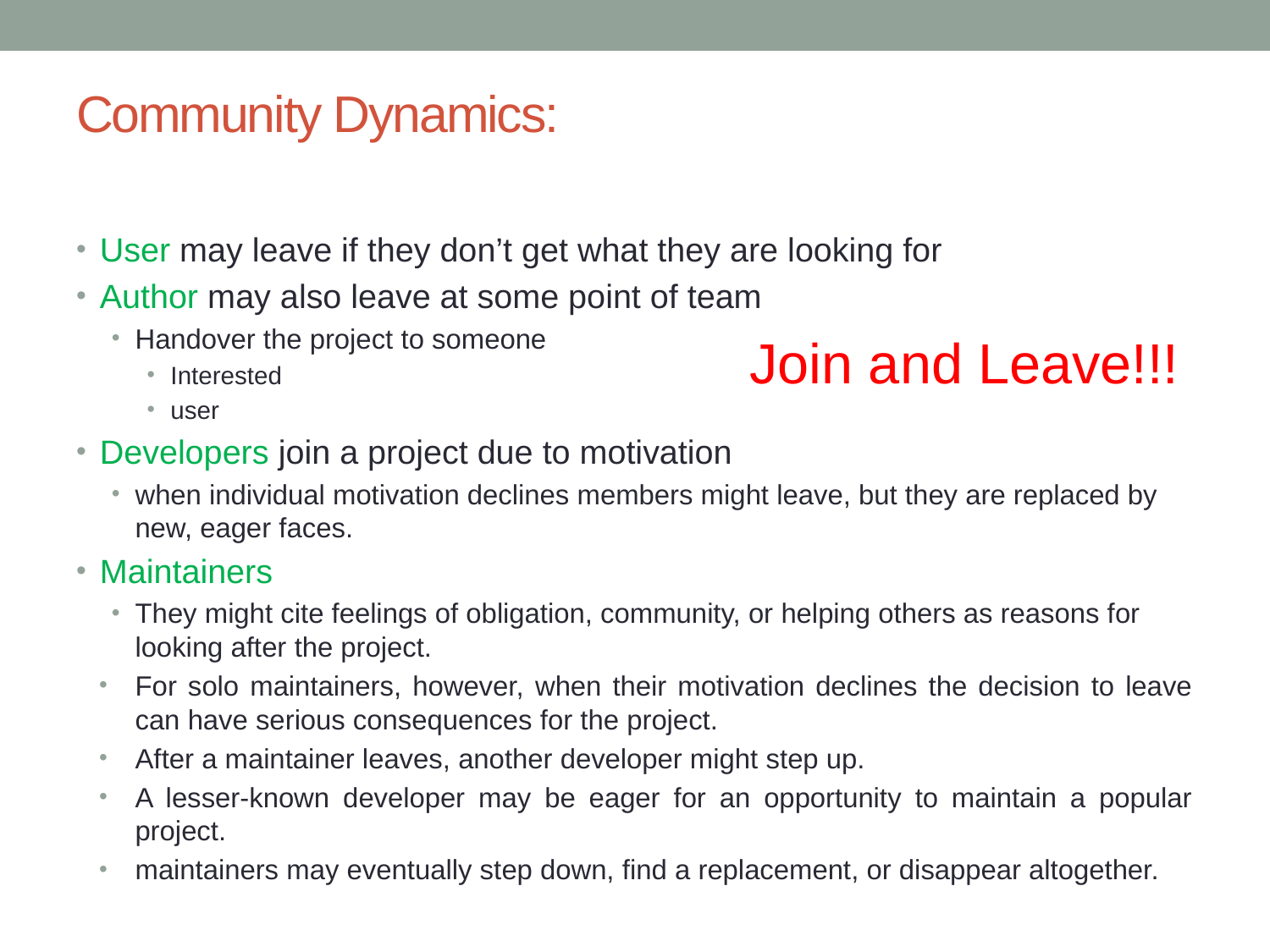

# Community Dynamics:
User may leave if they don’t get what they are looking for
Author may also leave at some point of team
Handover the project to someone
Interested
user
Developers join a project due to motivation
when individual motivation declines members might leave, but they are replaced by new, eager faces.
Maintainers
They might cite feelings of obligation, community, or helping others as reasons for looking after the project.
For solo maintainers, however, when their motivation declines the decision to leave can have serious consequences for the project.
After a maintainer leaves, another developer might step up.
A lesser-known developer may be eager for an opportunity to maintain a popular project.
maintainers may eventually step down, find a replacement, or disappear altogether.
Join and Leave!!!